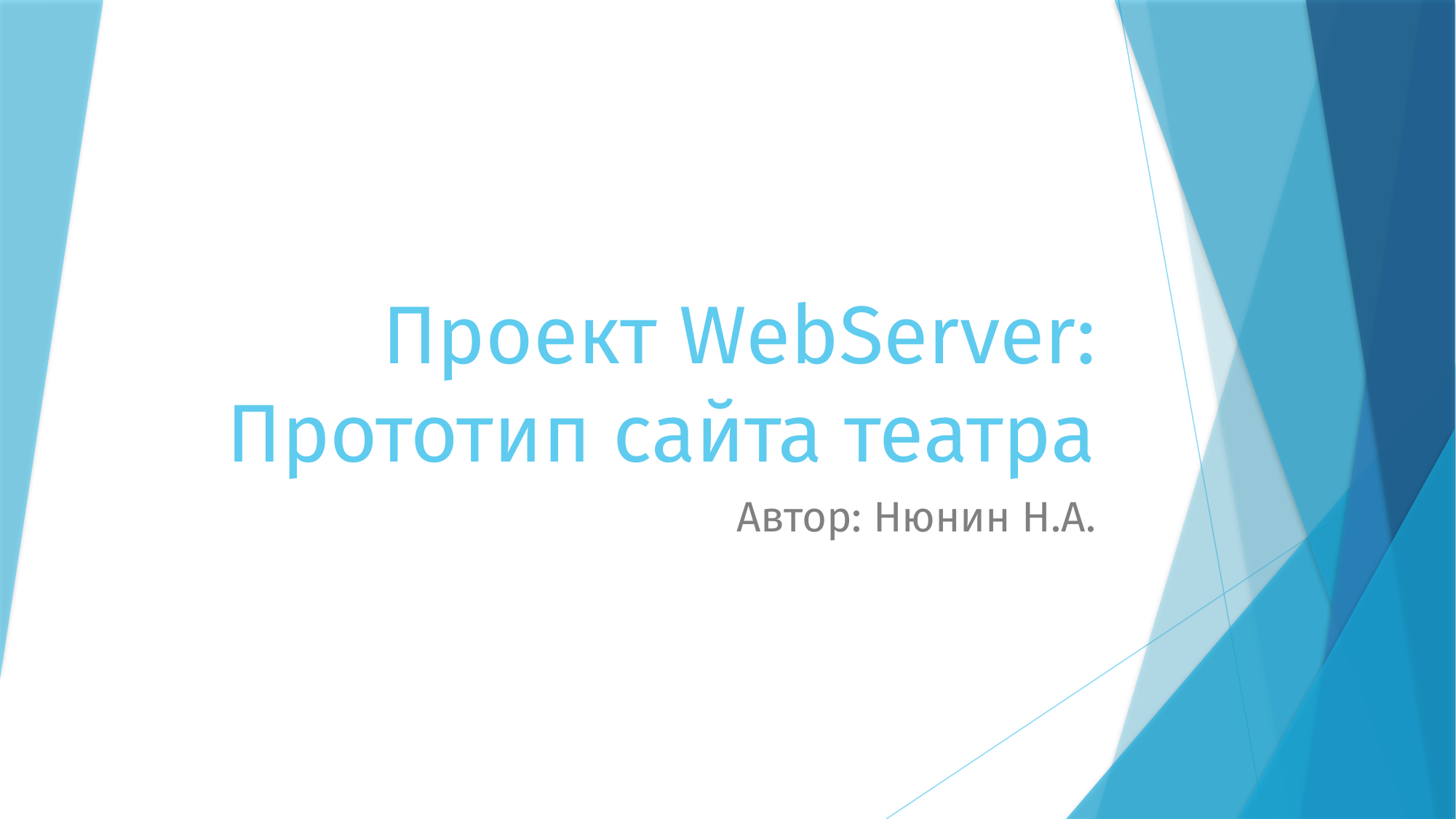

# Проект WebServer: Прототип сайта театра
Автор: Нюнин Н.А.